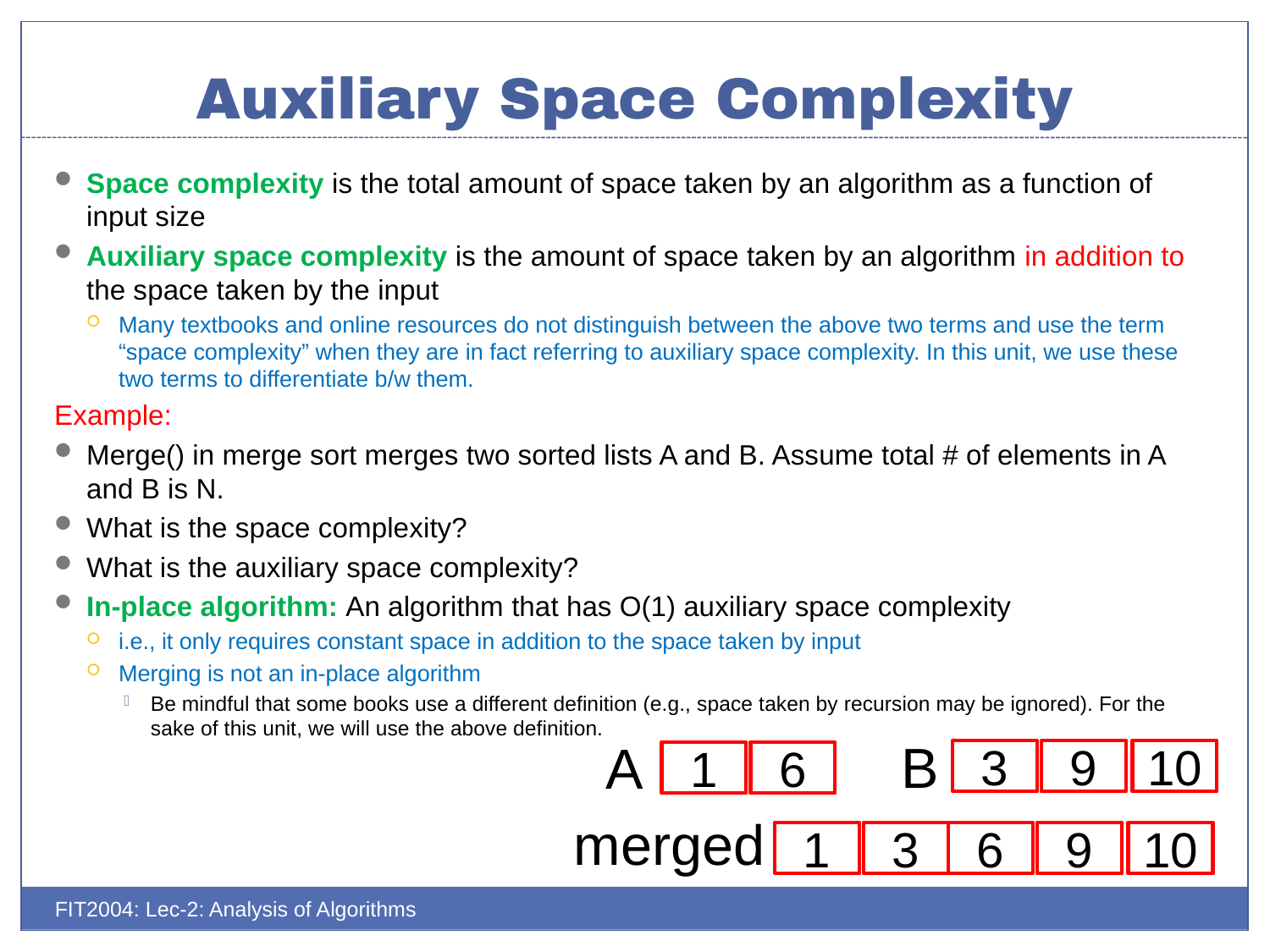

# Auxiliary Space Complexity
Space complexity is the total amount of space taken by an algorithm as a function of input size
Auxiliary space complexity is the amount of space taken by an algorithm in addition to the space taken by the input
Many textbooks and online resources do not distinguish between the above two terms and use the term “space complexity” when they are in fact referring to auxiliary space complexity. In this unit, we use these two terms to differentiate b/w them.
Example:
Merge() in merge sort merges two sorted lists A and B. Assume total # of elements in A and B is N.
What is the space complexity?
What is the auxiliary space complexity?
In-place algorithm: An algorithm that has O(1) auxiliary space complexity
i.e., it only requires constant space in addition to the space taken by input
Merging is not an in-place algorithm
Be mindful that some books use a different definition (e.g., space taken by recursion may be ignored). For the sake of this unit, we will use the above definition.
B
A
3
9
10
1
6
merged
1
3
6
9
10
FIT2004: Lec-2: Analysis of Algorithms